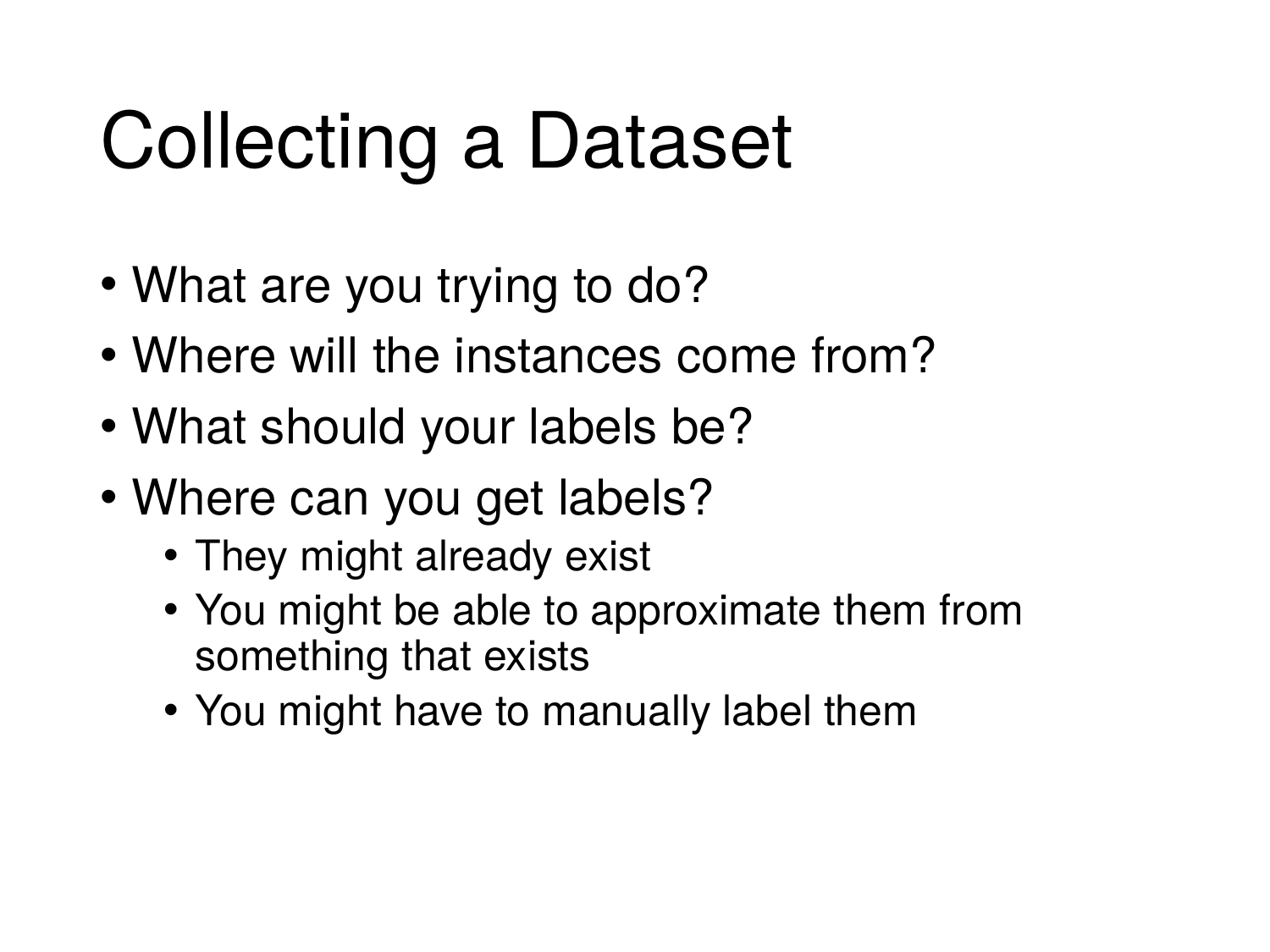

# Collecting a Dataset
What are you trying to do?
Where will the instances come from?
What should your labels be?
Where can you get labels?
They might already exist
You might be able to approximate them from something that exists
You might have to manually label them